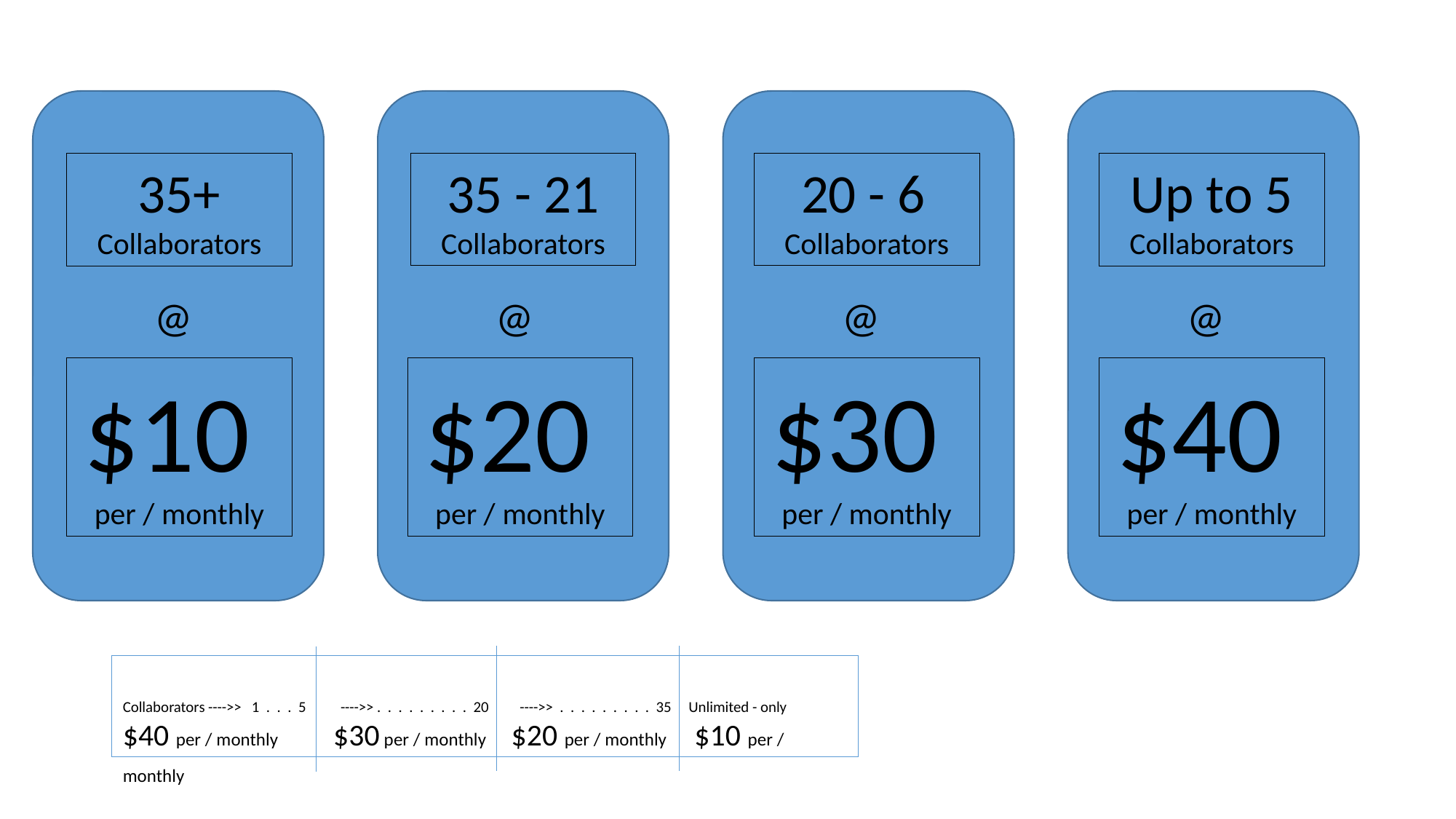

35 - 21 Collaborators
@
$20
per / monthly

35+ Collaborators
@
$10
per / monthly

20 - 6
Collaborators
@
$30
per / monthly

Up to 5 Collaborators
@
$40
per / monthly

Collaborators ---->>   1  .  .  .  5          ---->> .  .  .  .  .  .  .  .  .  20         ---->>  .  .  .  .  .  .  .  .  .  35     Unlimited - only
$40 per / monthly        $30 per / monthly    $20 per / monthly    $10 per / monthly